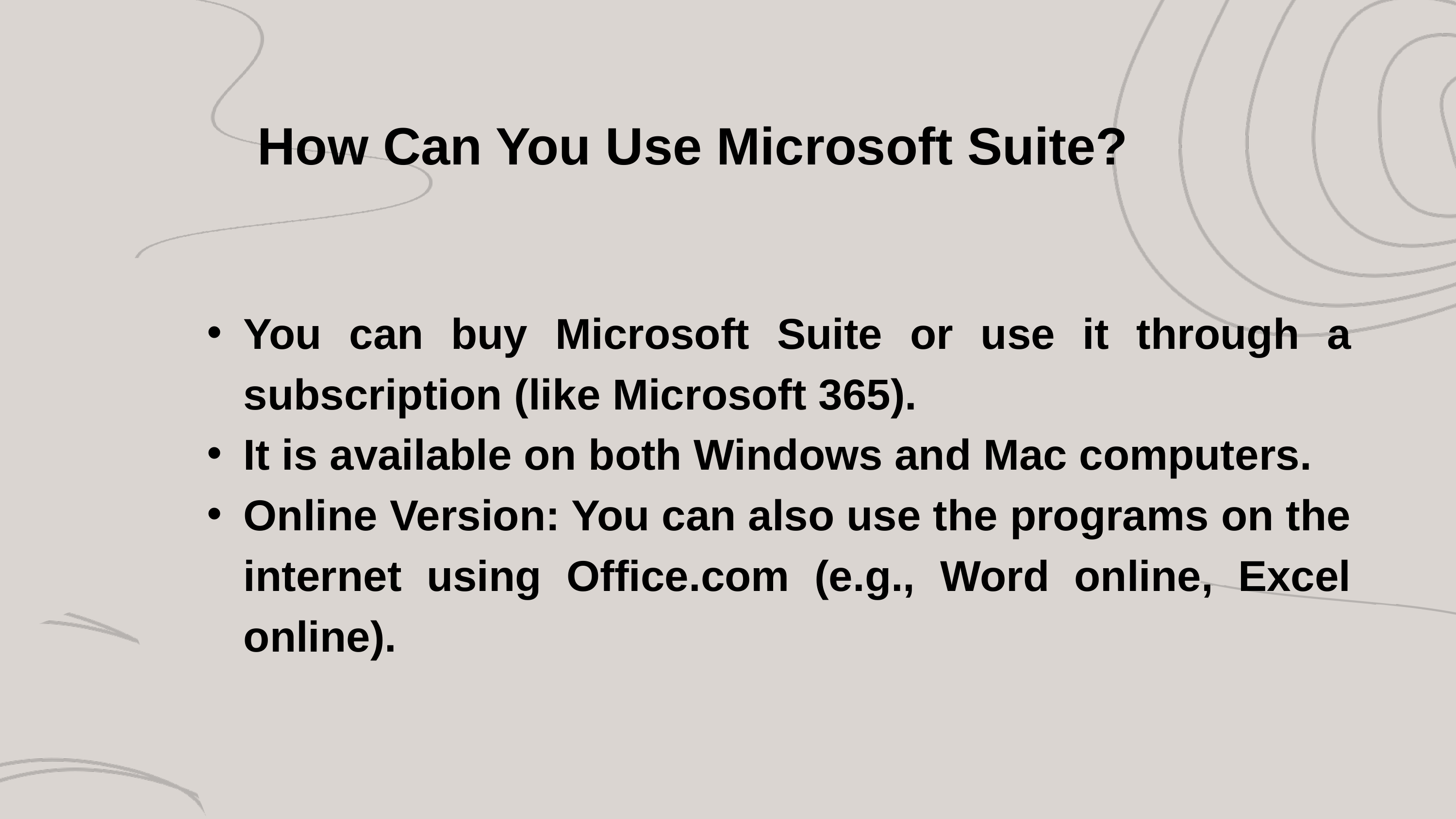

How Can You Use Microsoft Suite?

You can buy Microsoft Suite or use it through a subscription (like Microsoft 365).
It is available on both Windows and Mac computers.
Online Version: You can also use the programs on the internet using Office.com (e.g., Word online, Excel online).